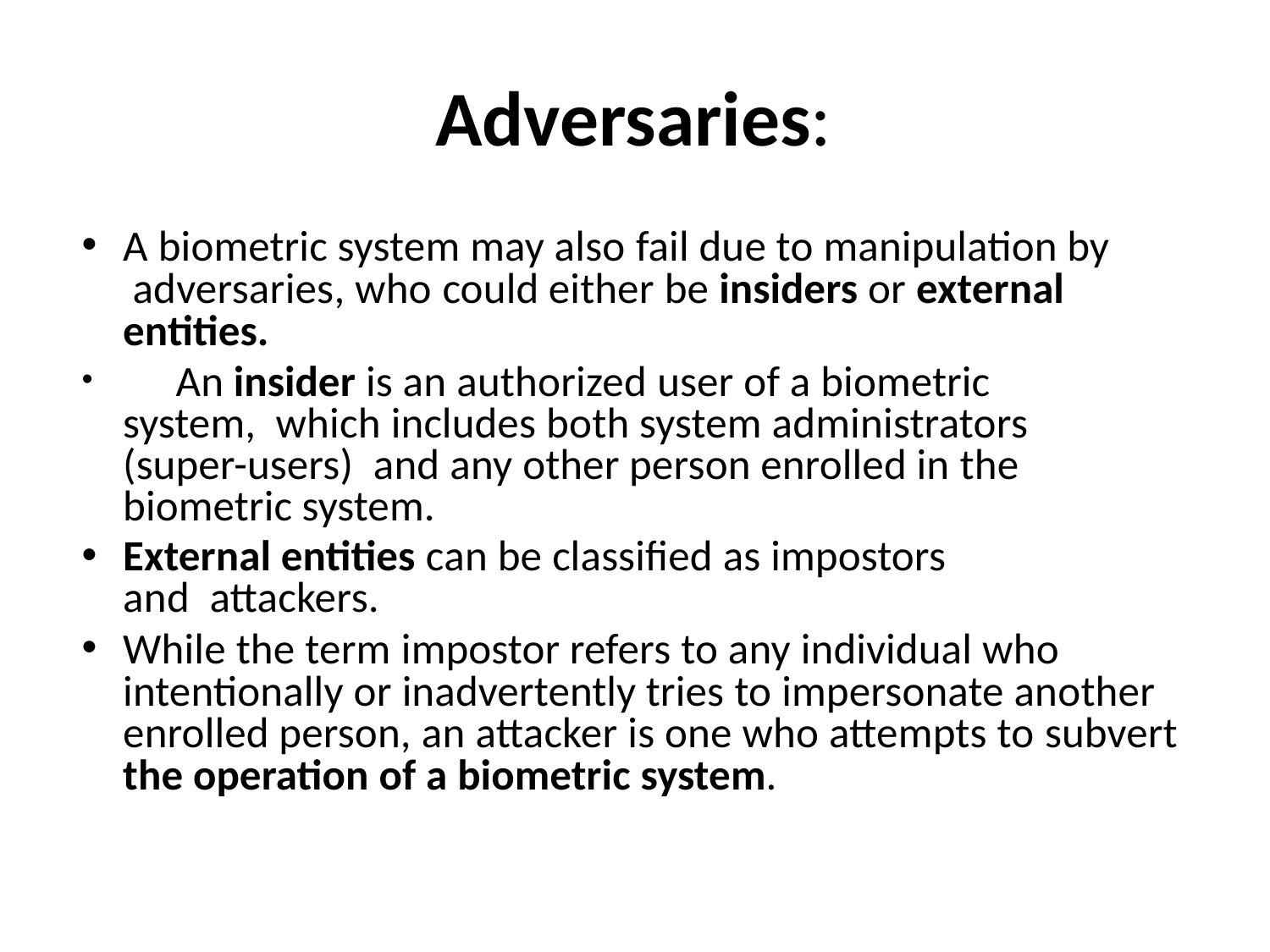

# Adversaries:
A biometric system may also fail due to manipulation by  adversaries, who could either be insiders or external  entities.
	An insider is an authorized user of a biometric system,  which includes both system administrators (super-users)  and any other person enrolled in the biometric system.
External entities can be classified as impostors and  attackers.
While the term impostor refers to any individual who  intentionally or inadvertently tries to impersonate another  enrolled person, an attacker is one who attempts to subvert  the operation of a biometric system.